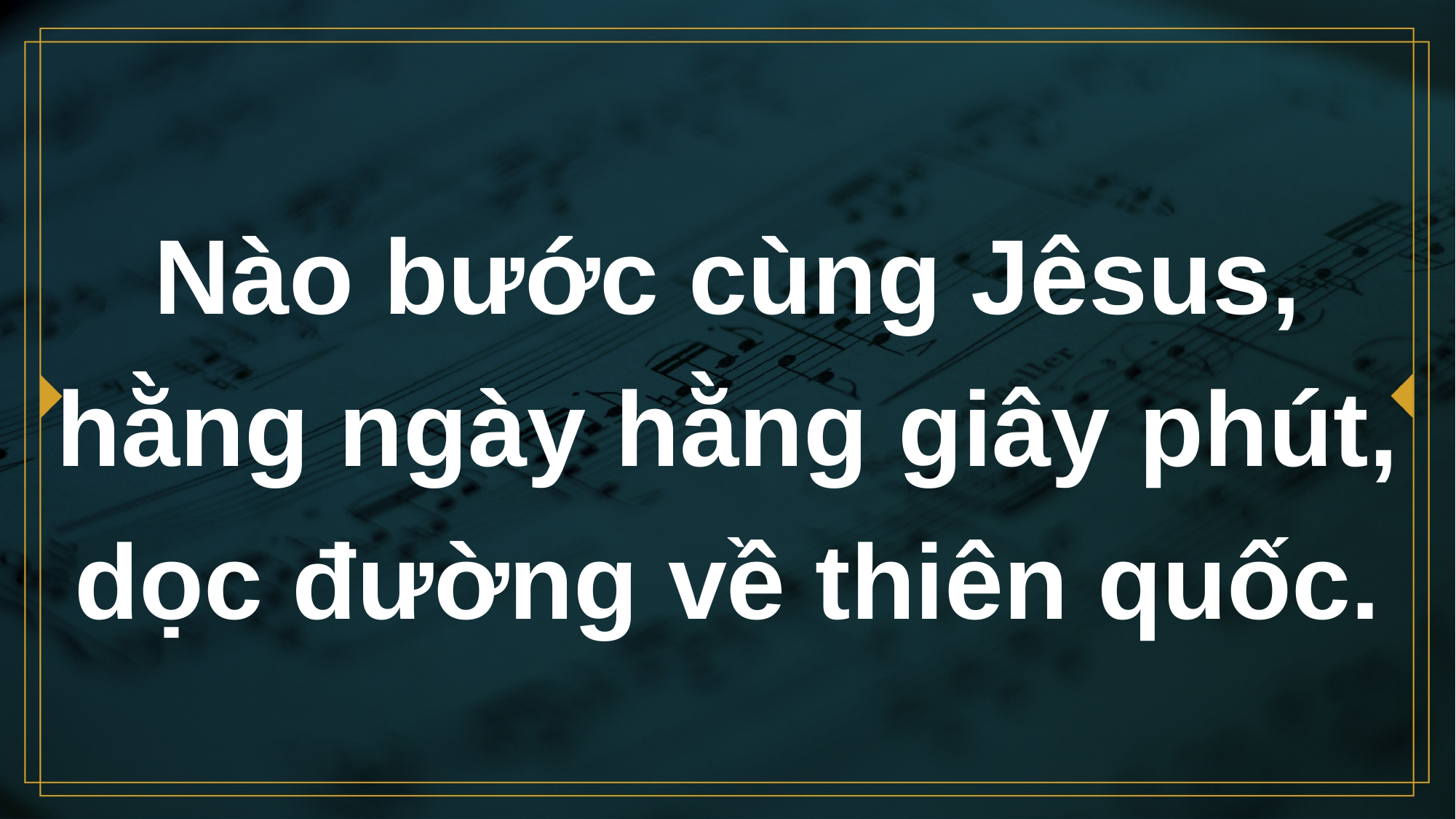

# Nào bước cùng Jêsus, hằng ngày hằng giây phút, dọc đường về thiên quốc.